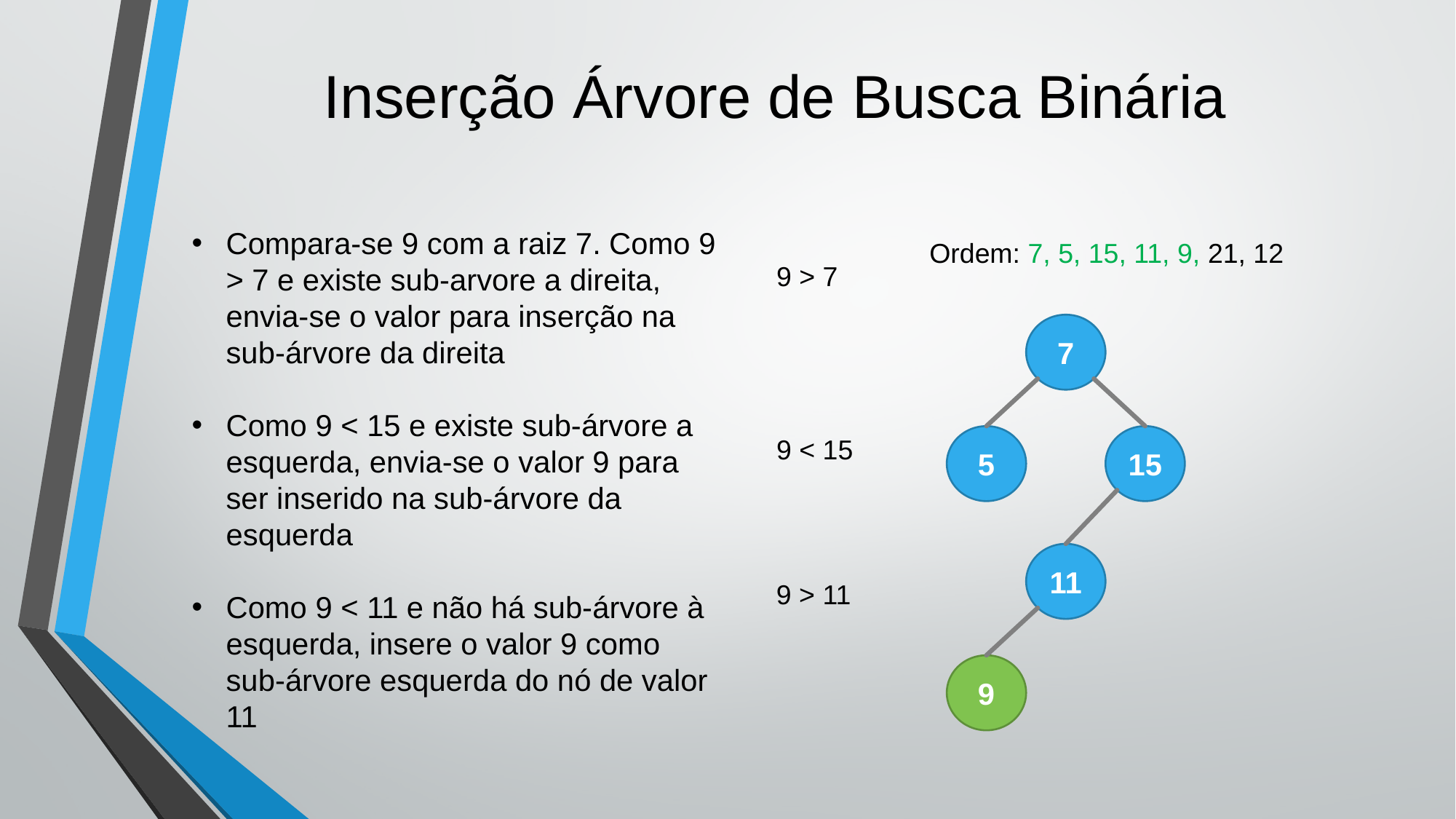

# Inserção Árvore de Busca Binária
Compara-se 9 com a raiz 7. Como 9 > 7 e existe sub-arvore a direita, envia-se o valor para inserção na sub-árvore da direita

Como 9 < 15 e existe sub-árvore a esquerda, envia-se o valor 9 para ser inserido na sub-árvore da esquerda

Como 9 < 11 e não há sub-árvore à esquerda, insere o valor 9 como sub-árvore esquerda do nó de valor 11
Ordem: 7, 5, 15, 11, 9, 21, 12

9 > 7
7

5
15
9 < 15
11
9 > 11
9